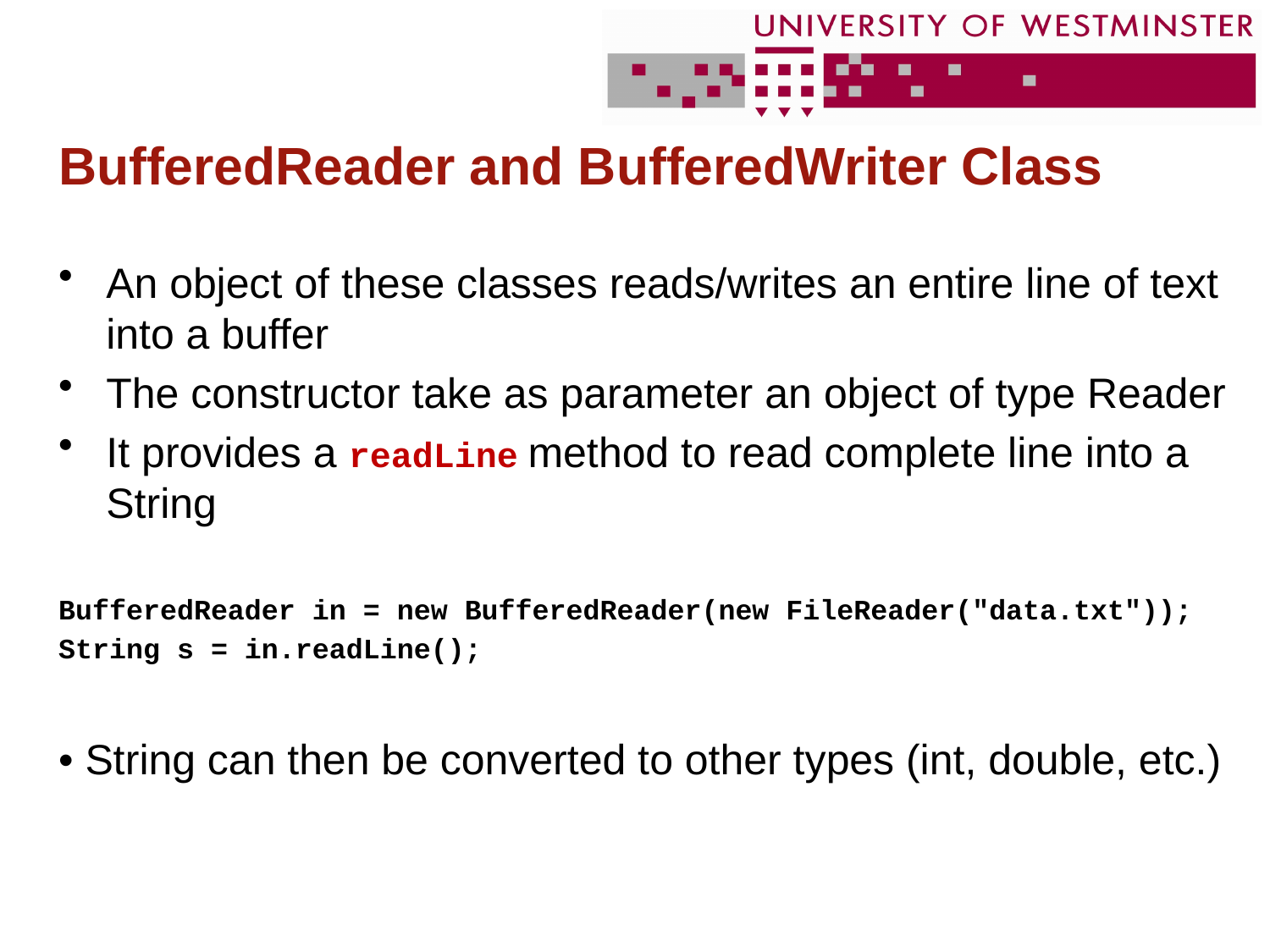

# BufferedReader and BufferedWriter Class
An object of these classes reads/writes an entire line of text into a buffer
The constructor take as parameter an object of type Reader
It provides a readLine method to read complete line into a String

BufferedReader in = new BufferedReader(new FileReader("data.txt"));
String s = in.readLine();

• String can then be converted to other types (int, double, etc.)